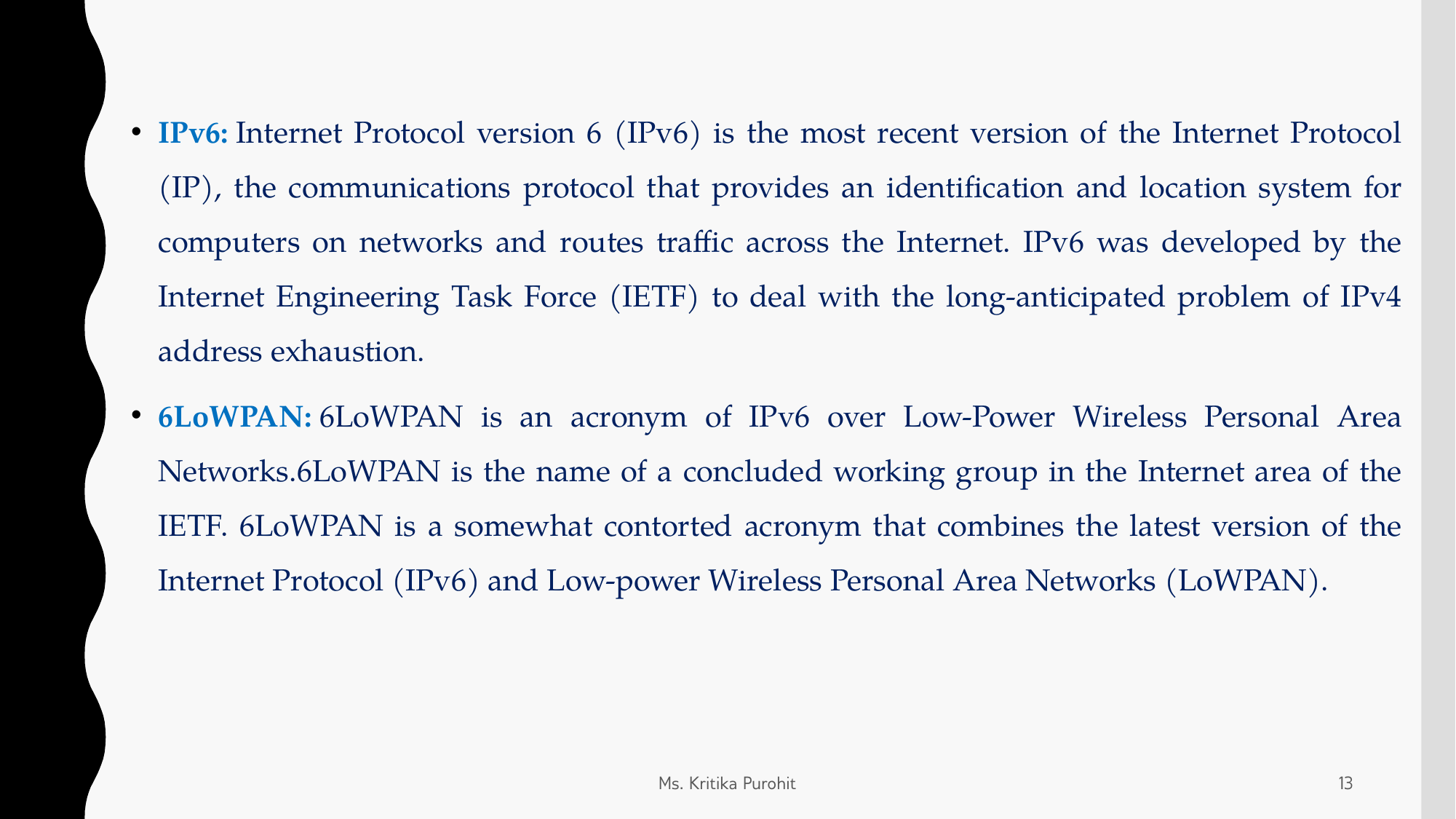

IPv6: Internet Protocol version 6 (IPv6) is the most recent version of the Internet Protocol (IP), the communications protocol that provides an identification and location system for computers on networks and routes traffic across the Internet. IPv6 was developed by the Internet Engineering Task Force (IETF) to deal with the long-anticipated problem of IPv4 address exhaustion.
6LoWPAN: 6LoWPAN is an acronym of IPv6 over Low-Power Wireless Personal Area Networks.6LoWPAN is the name of a concluded working group in the Internet area of the IETF. 6LoWPAN is a somewhat contorted acronym that combines the latest version of the Internet Protocol (IPv6) and Low-power Wireless Personal Area Networks (LoWPAN).
Ms. Kritika Purohit
13